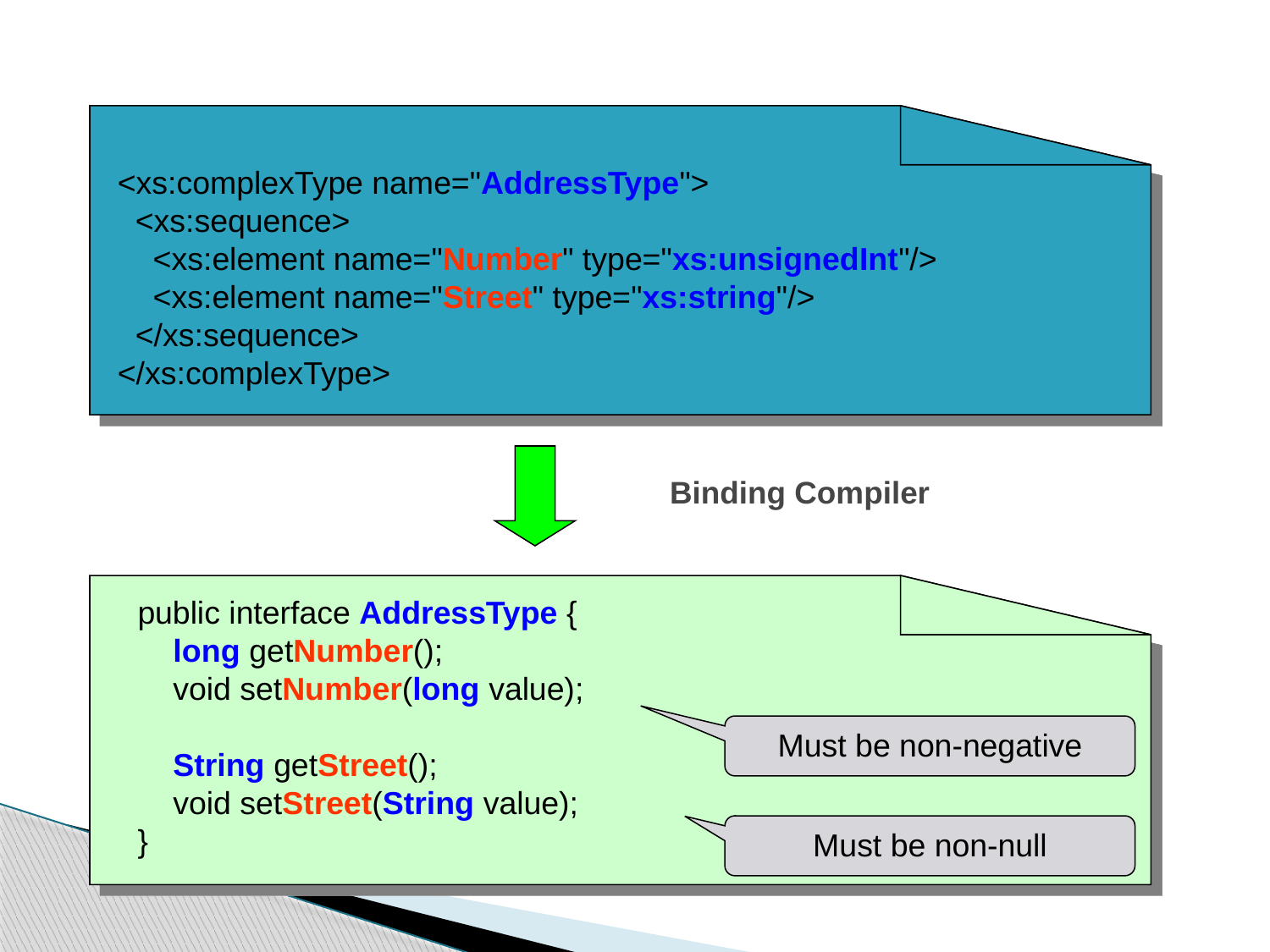

<xs:complexType name="AddressType">
  <xs:sequence>
    <xs:element name="Number" type="xs:unsignedInt"/>
    <xs:element name="Street" type="xs:string"/>
  </xs:sequence>
</xs:complexType>

# Binding Compiler

public interface AddressType {
    long getNumber();
    void setNumber(long value);

    String getStreet();
    void setStreet(String value);
}
Must be non-negative
Must be non-null